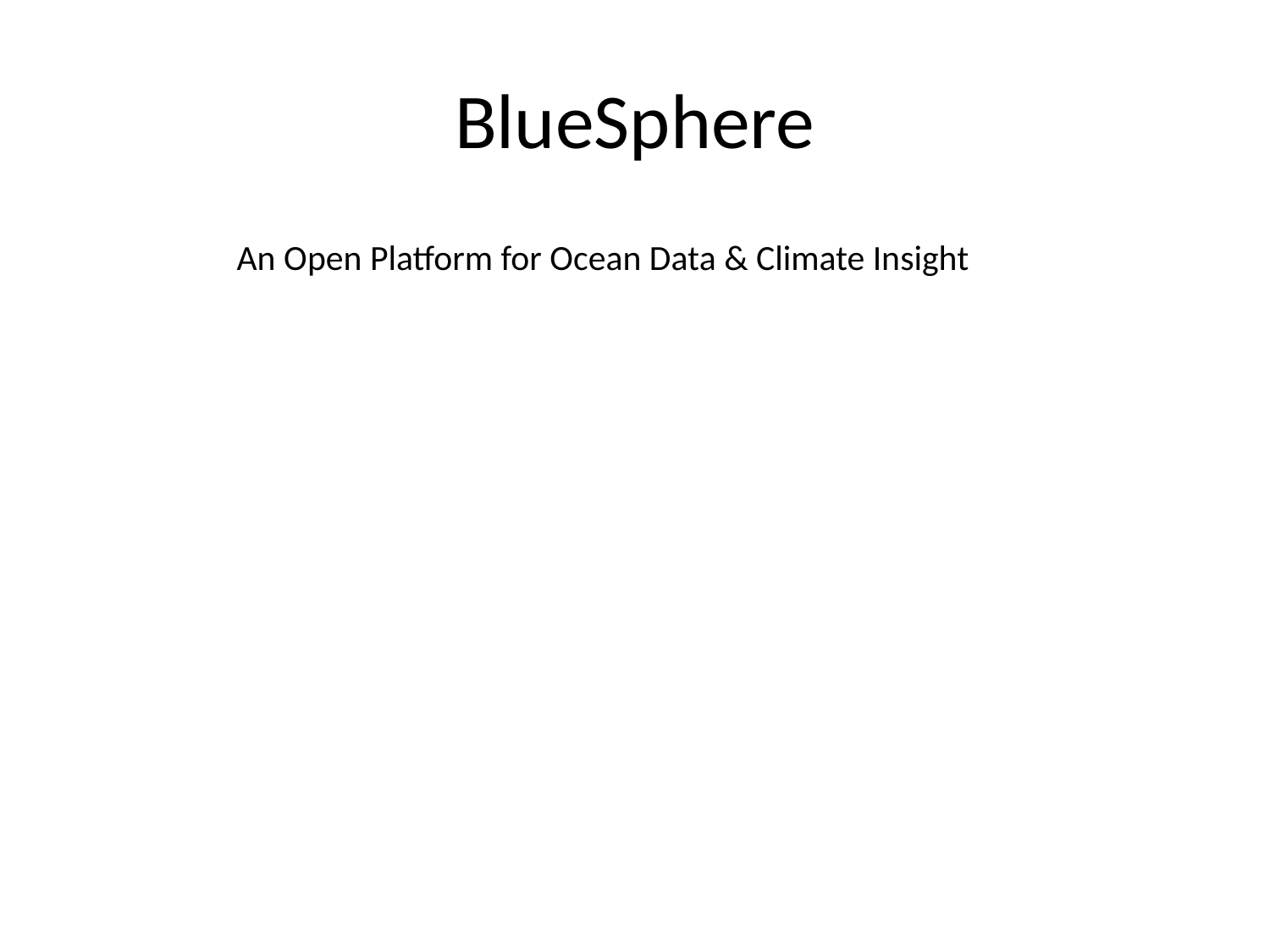

# BlueSphere

An Open Platform for Ocean Data & Climate Insight